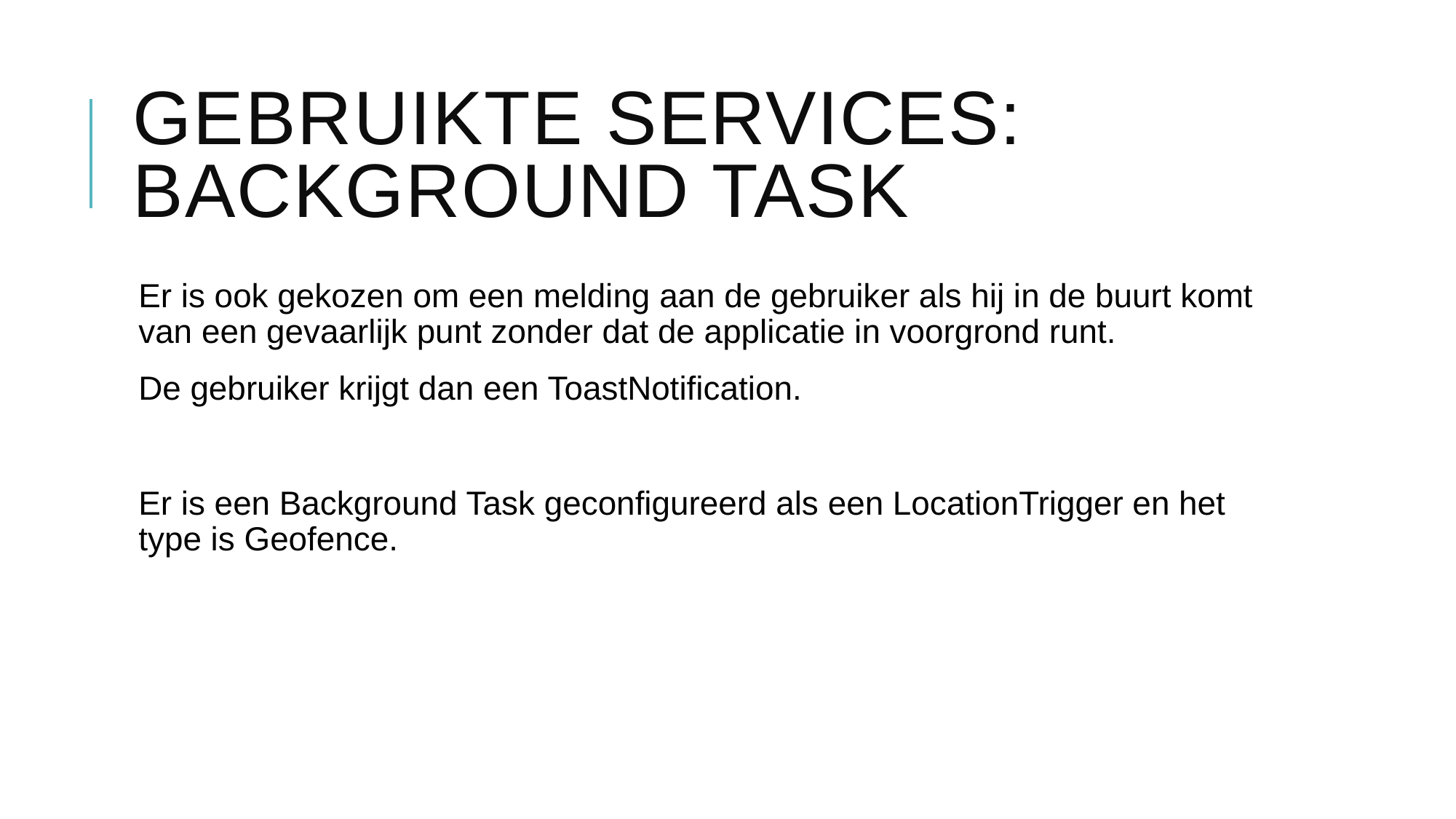

# Gebruikte Services: Background task
Er is ook gekozen om een melding aan de gebruiker als hij in de buurt komt van een gevaarlijk punt zonder dat de applicatie in voorgrond runt.
De gebruiker krijgt dan een ToastNotification.

Er is een Background Task geconfigureerd als een LocationTrigger en het type is Geofence.